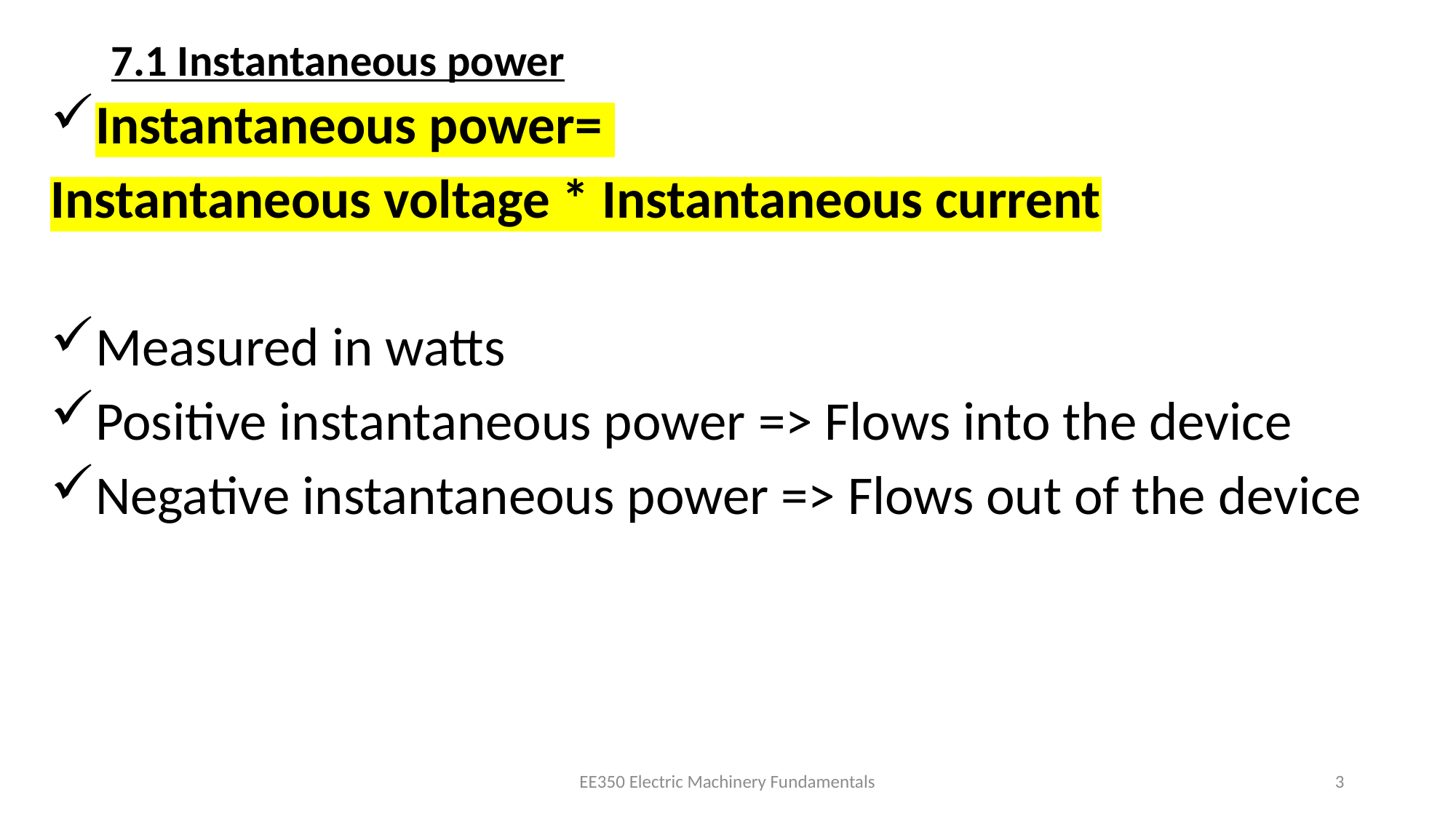

# 7.1 Instantaneous power
Instantaneous power=
Instantaneous voltage * Instantaneous current

Measured in watts
Positive instantaneous power => Flows into the device
Negative instantaneous power => Flows out of the device

EE350 Electric Machinery Fundamentals
3